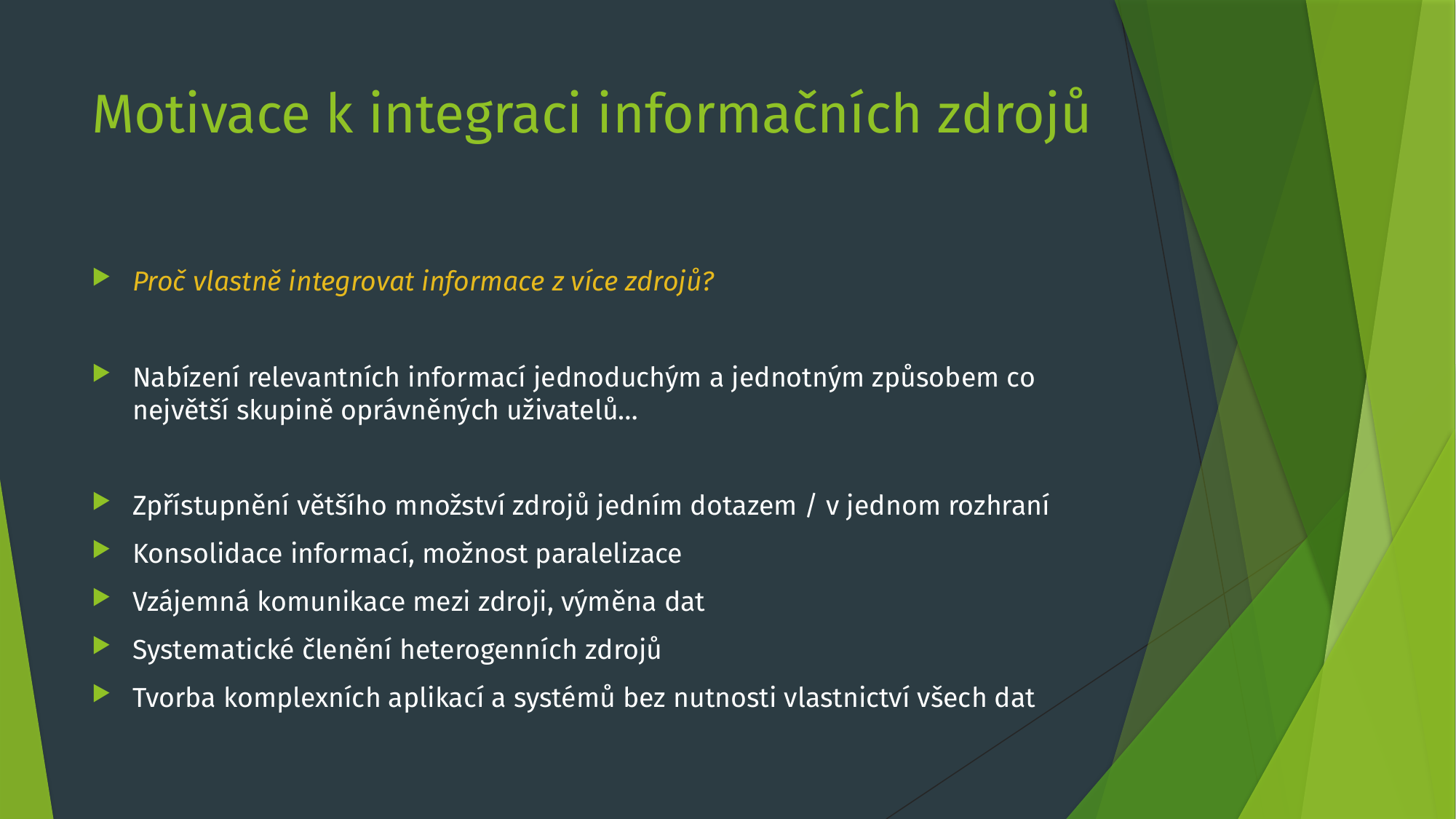

# Motivace k integraci informačních zdrojů
Proč vlastně integrovat informace z více zdrojů?

Nabízení relevantních informací jednoduchým a jednotným způsobem co největší skupině oprávněných uživatelů…

Zpřístupnění většího množství zdrojů jedním dotazem / v jednom rozhraní
Konsolidace informací, možnost paralelizace
Vzájemná komunikace mezi zdroji, výměna dat
Systematické členění heterogenních zdrojů
Tvorba komplexních aplikací a systémů bez nutnosti vlastnictví všech dat